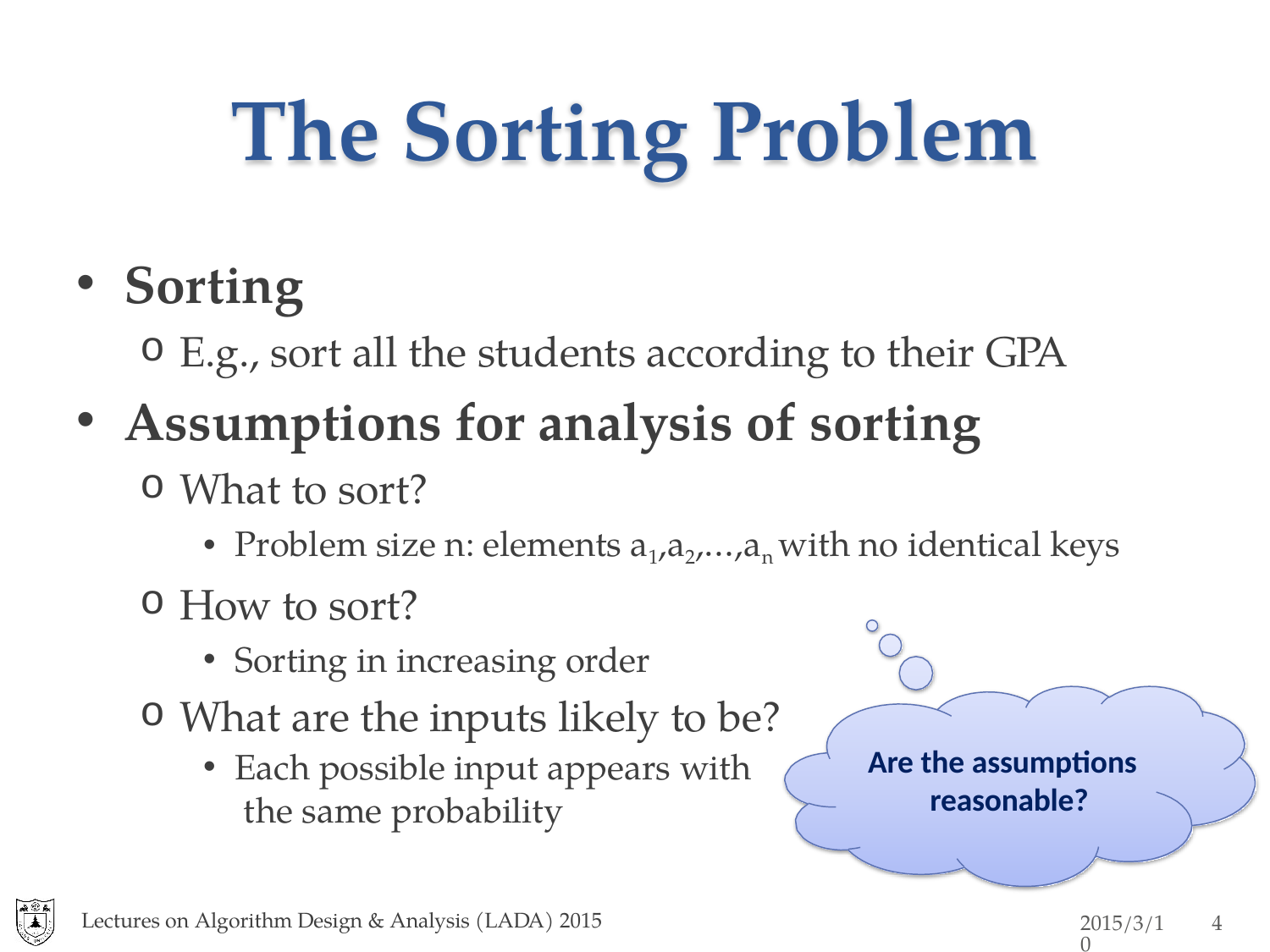

# The Sorting Problem
Sorting
E.g., sort all the students according to their GPA
Assumptions for analysis of sorting
What to sort?
Problem size n: elements a1,a2,…,an with no identical keys
How to sort?
Sorting in increasing order
What are the inputs likely to be?

Are the assumptions  reasonable?
Each possible input appears with  the same probability

Lectures on Algorithm Design & Analysis (LADA) 2015
4
2015/3/10